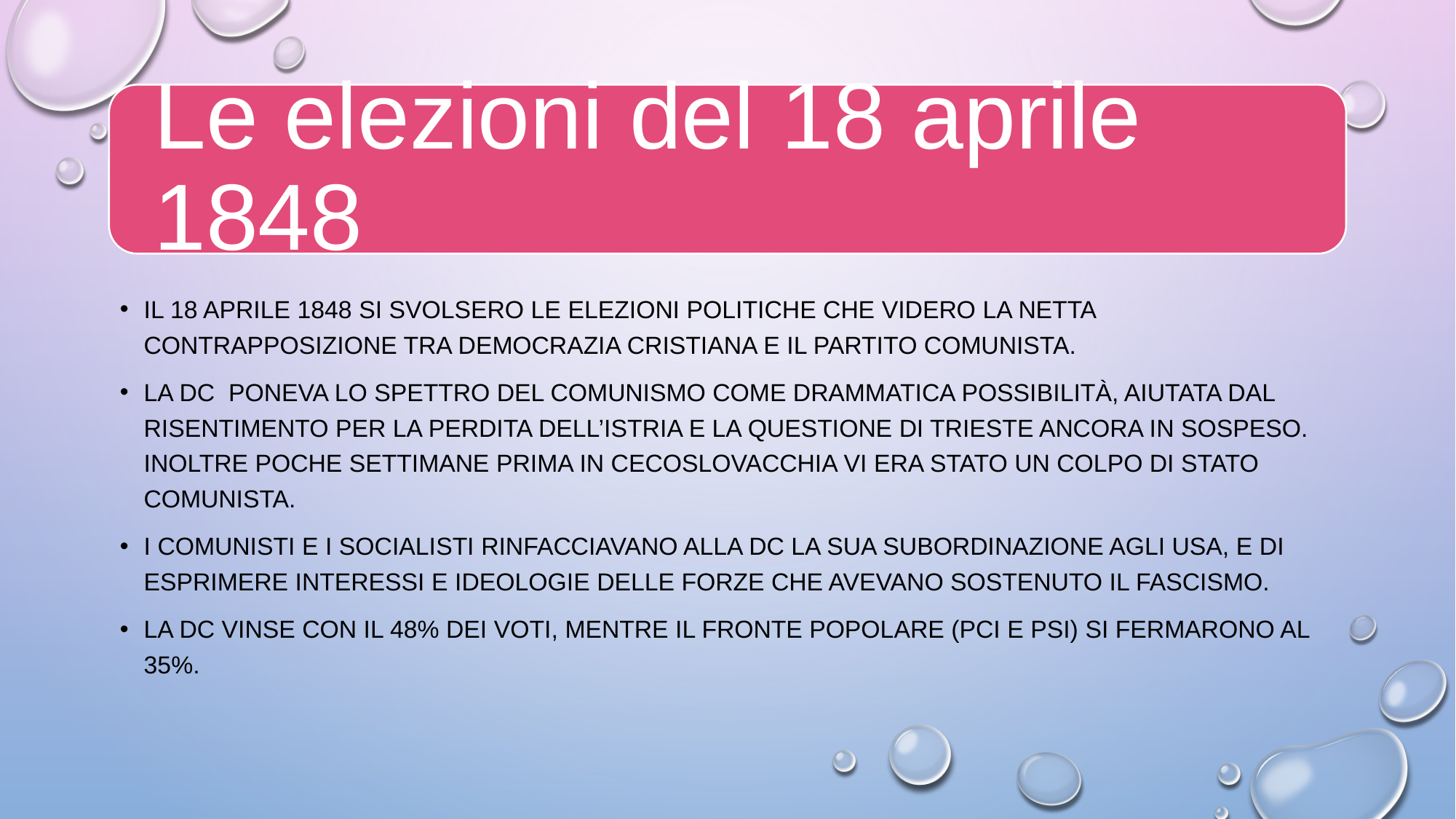

Le elezioni del 18 aprile 1848
Il 18 aprile 1848 Si svolsero le elezioni politiche che videro la netta contrapposizione tra Democrazia Cristiana e il Partito Comunista.
La Dc  poneva lo spettro del comunismo come drammatica possibilità, aiutata dal risentimento per la perdita dell’istria e la questione di trieste ancora in sospeso. inoltre poche settimane prima in cecoslovacchia vi era stato un colpo di stato comunista.
I comunisti e i socialisti rinfacciavano alla DC la sua subordinazione agli USA, e di esprimere interessi e ideologie delle forze che avevano sostenuto il fascismo.
La DC vinse con il 48% dei voti, mentre il Fronte popolare (PCI e PSI) si fermarono al 35%.